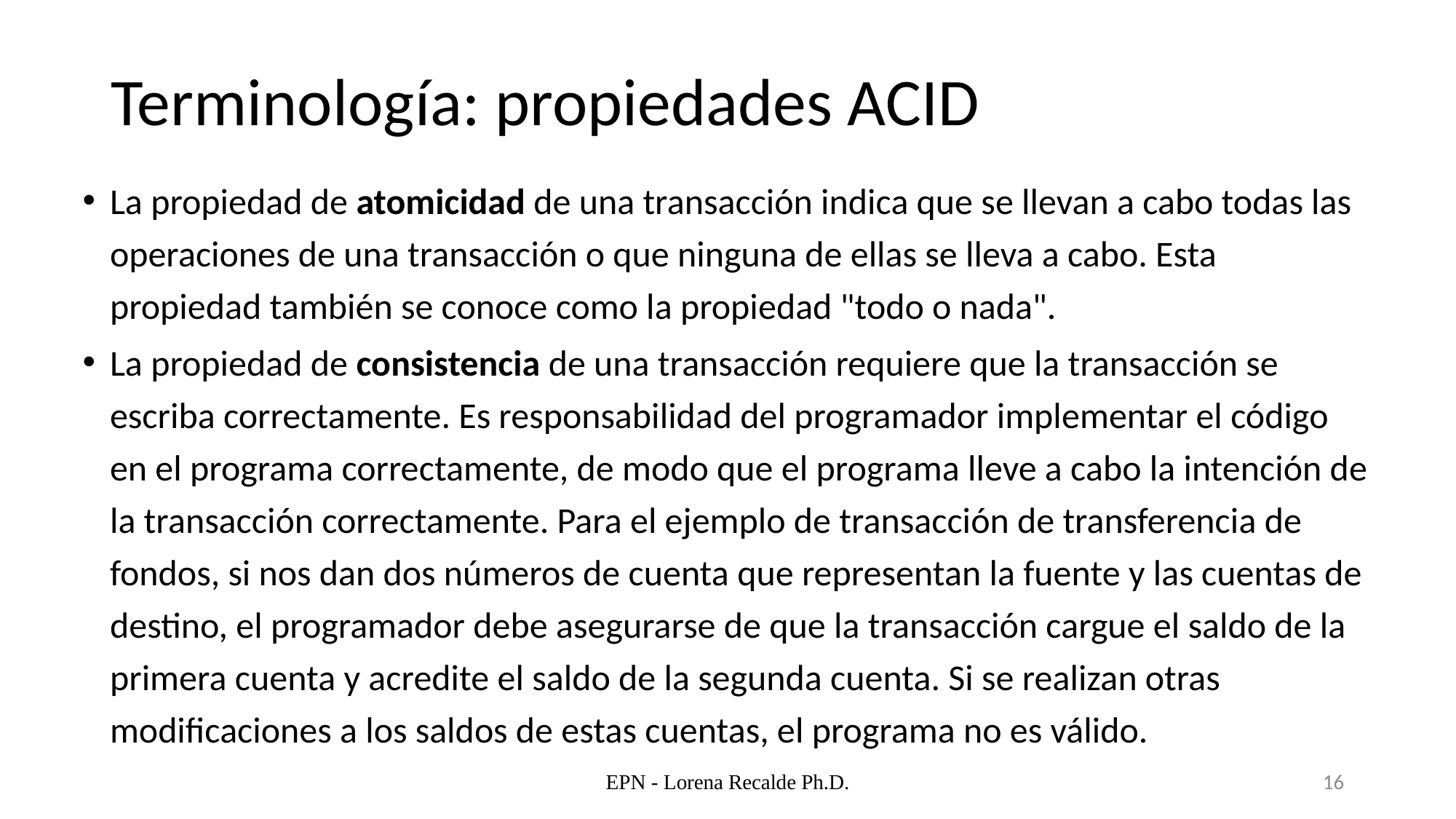

# Terminología: propiedades ACID
La propiedad de atomicidad de una transacción indica que se llevan a cabo todas las operaciones de una transacción o que ninguna de ellas se lleva a cabo. Esta propiedad también se conoce como la propiedad "todo o nada".
La propiedad de consistencia de una transacción requiere que la transacción se escriba correctamente. Es responsabilidad del programador implementar el código en el programa correctamente, de modo que el programa lleve a cabo la intención de la transacción correctamente. Para el ejemplo de transacción de transferencia de fondos, si nos dan dos números de cuenta que representan la fuente y las cuentas de destino, el programador debe asegurarse de que la transacción cargue el saldo de la primera cuenta y acredite el saldo de la segunda cuenta. Si se realizan otras modificaciones a los saldos de estas cuentas, el programa no es válido.
EPN - Lorena Recalde Ph.D.
16